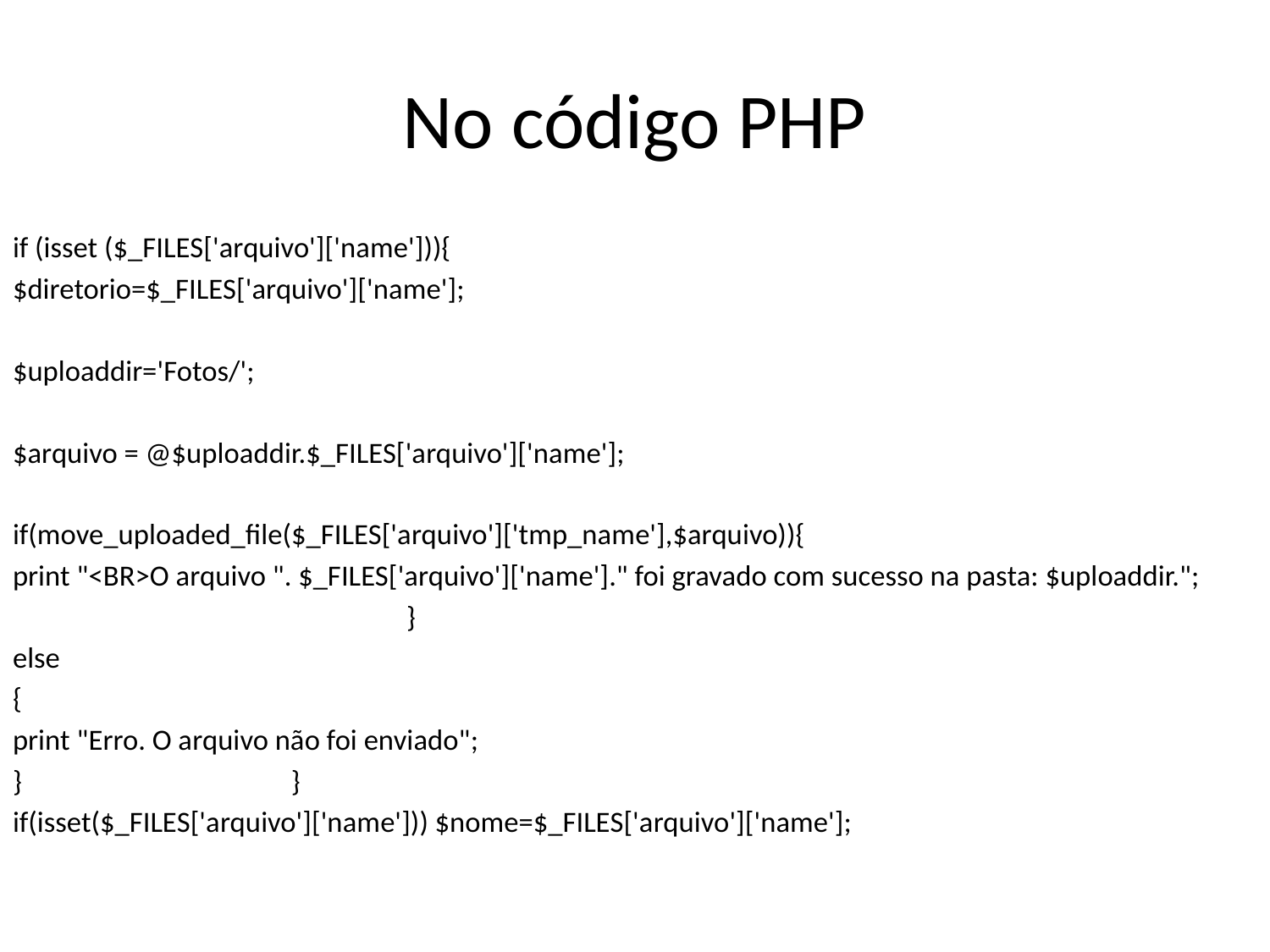

# No código PHP
if (isset ($_FILES['arquivo']['name'])){
$diretorio=$_FILES['arquivo']['name'];

$uploaddir='Fotos/';

$arquivo = @$uploaddir.$_FILES['arquivo']['name'];

if(move_uploaded_file($_FILES['arquivo']['tmp_name'],$arquivo)){
print "<BR>O arquivo ". $_FILES['arquivo']['name']." foi gravado com sucesso na pasta: $uploaddir.";
                                                            }
else
{
print "Erro. O arquivo não foi enviado";
}                                         }
if(isset($_FILES['arquivo']['name'])) $nome=$_FILES['arquivo']['name'];